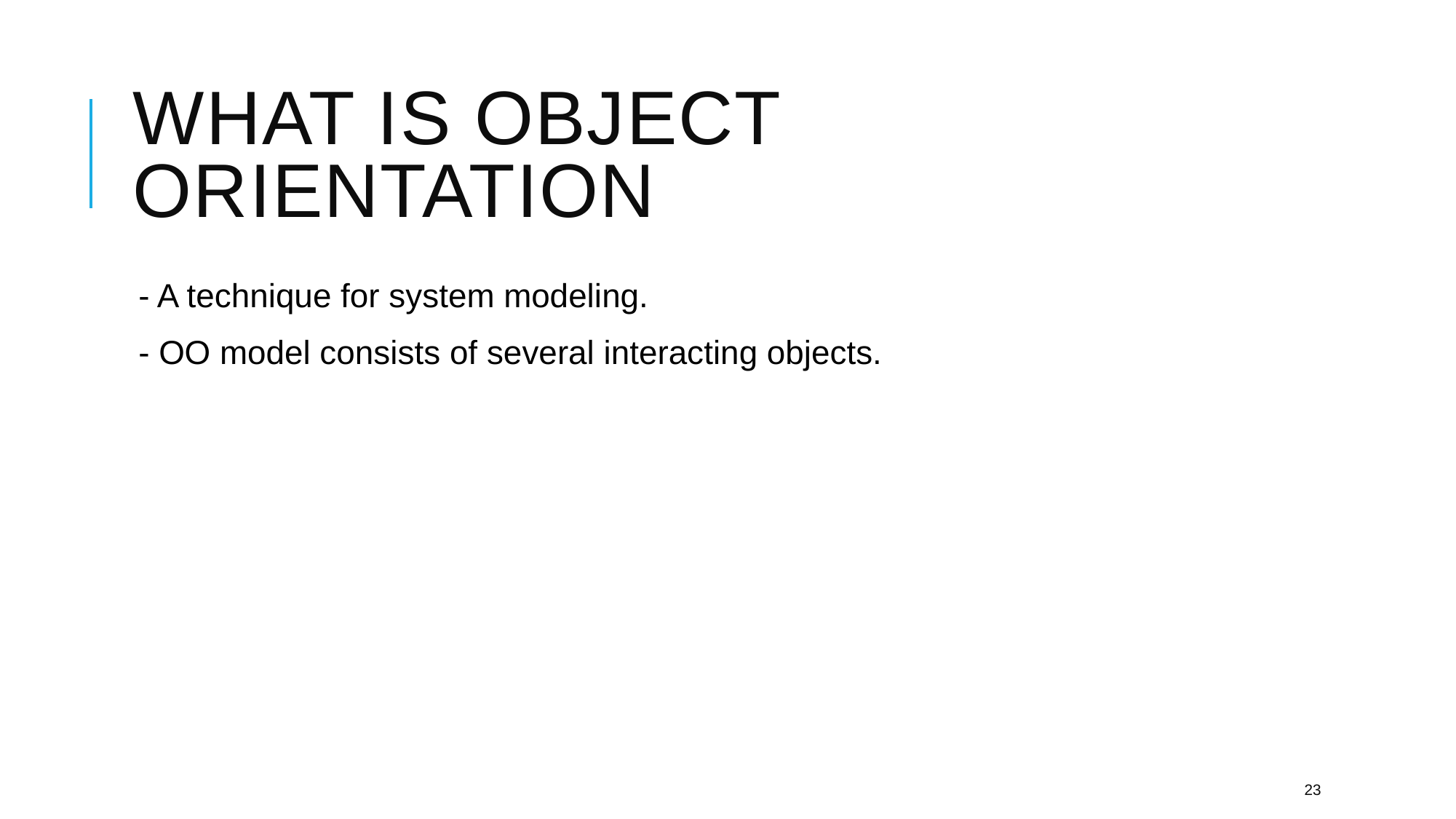

# What is object orientation
- A technique for system modeling.
- OO model consists of several interacting objects.
23